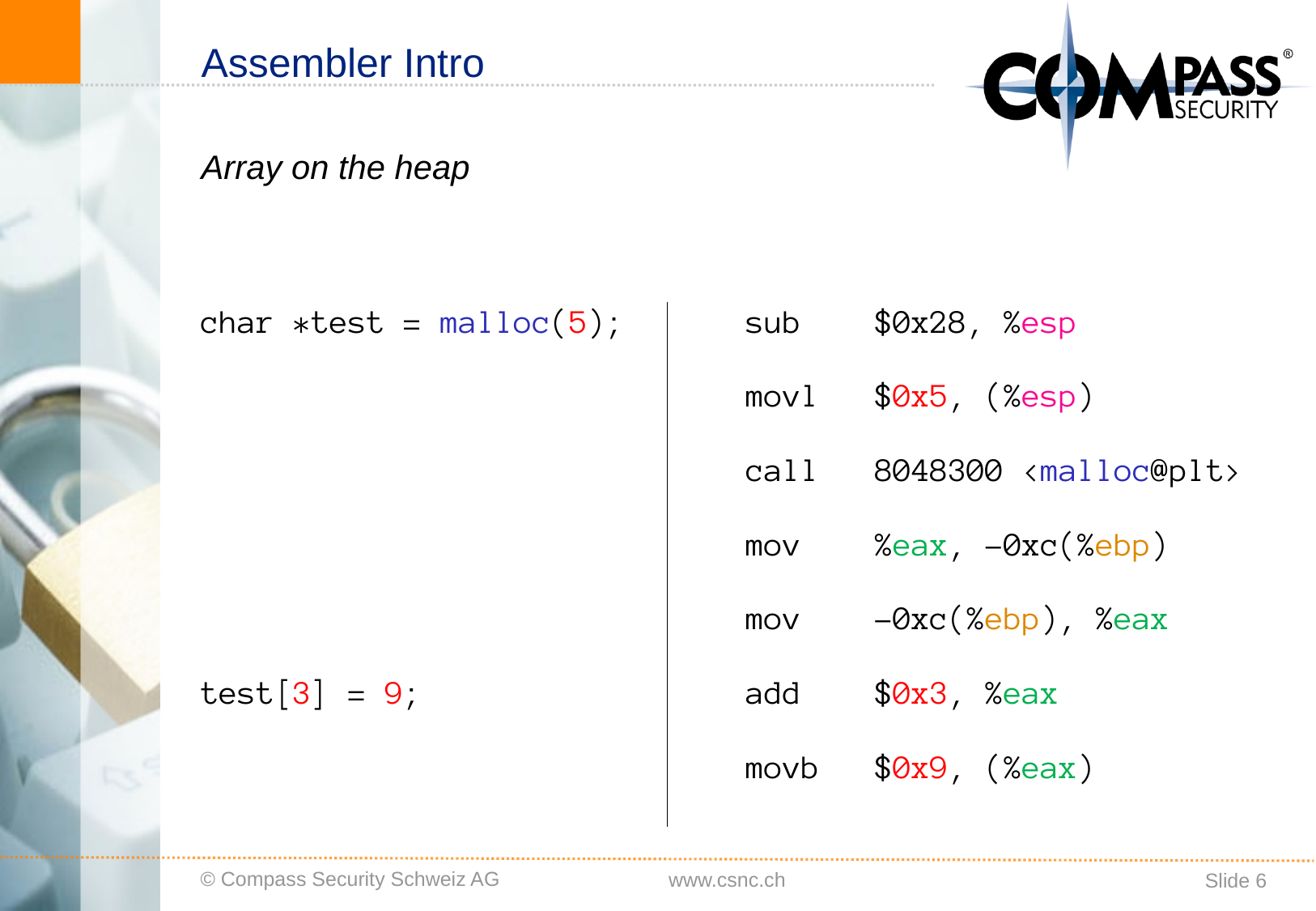

# Assembler Intro
Array on the heap
sub    $0x28, %esp
movl   $0x5, (%esp)
call   8048300 <malloc@plt>
mov    %eax, -0xc(%ebp)
mov    -0xc(%ebp), %eax
add    $0x3, %eax
movb   $0x9, (%eax)
char *test = malloc(5);

test[3] = 9;